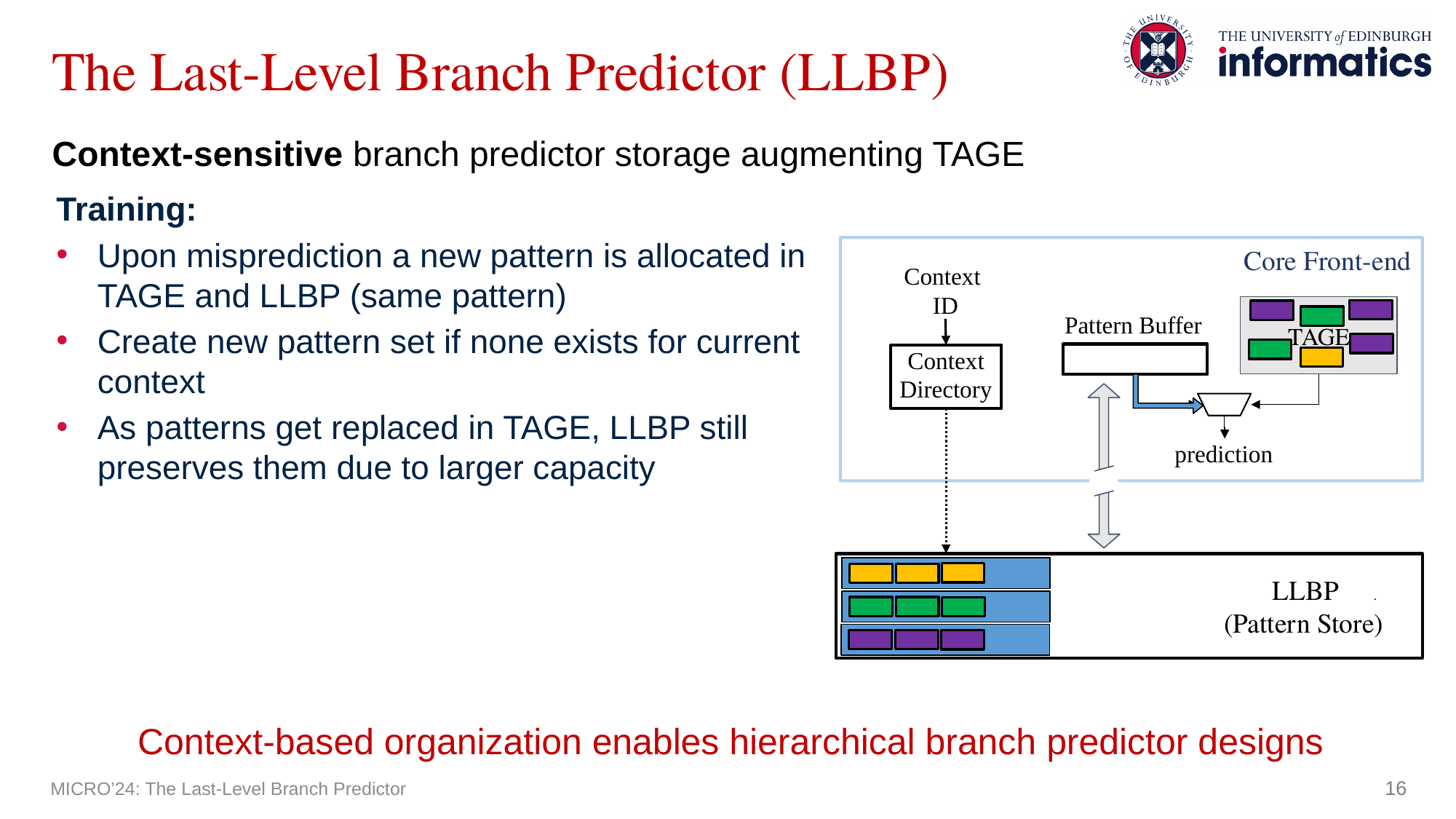

# The Last-Level Branch Predictor (LLBP)
Context-sensitive branch predictor storage augmenting TAGE
Training:
Upon misprediction a new pattern is allocated in TAGE and LLBP (same pattern)
Create new pattern set if none exists for current context
As patterns get replaced in TAGE, LLBP still preserves them due to larger capacity

Core Front-end
Context
ID
TAGE

Pattern Buffer

Context Directory

prediction
LLBP     .
(Pattern Store)

Context-based organization enables hierarchical branch predictor designs
MICRO’24: The Last-Level Branch Predictor
16
LLBP
(Pattern Store)